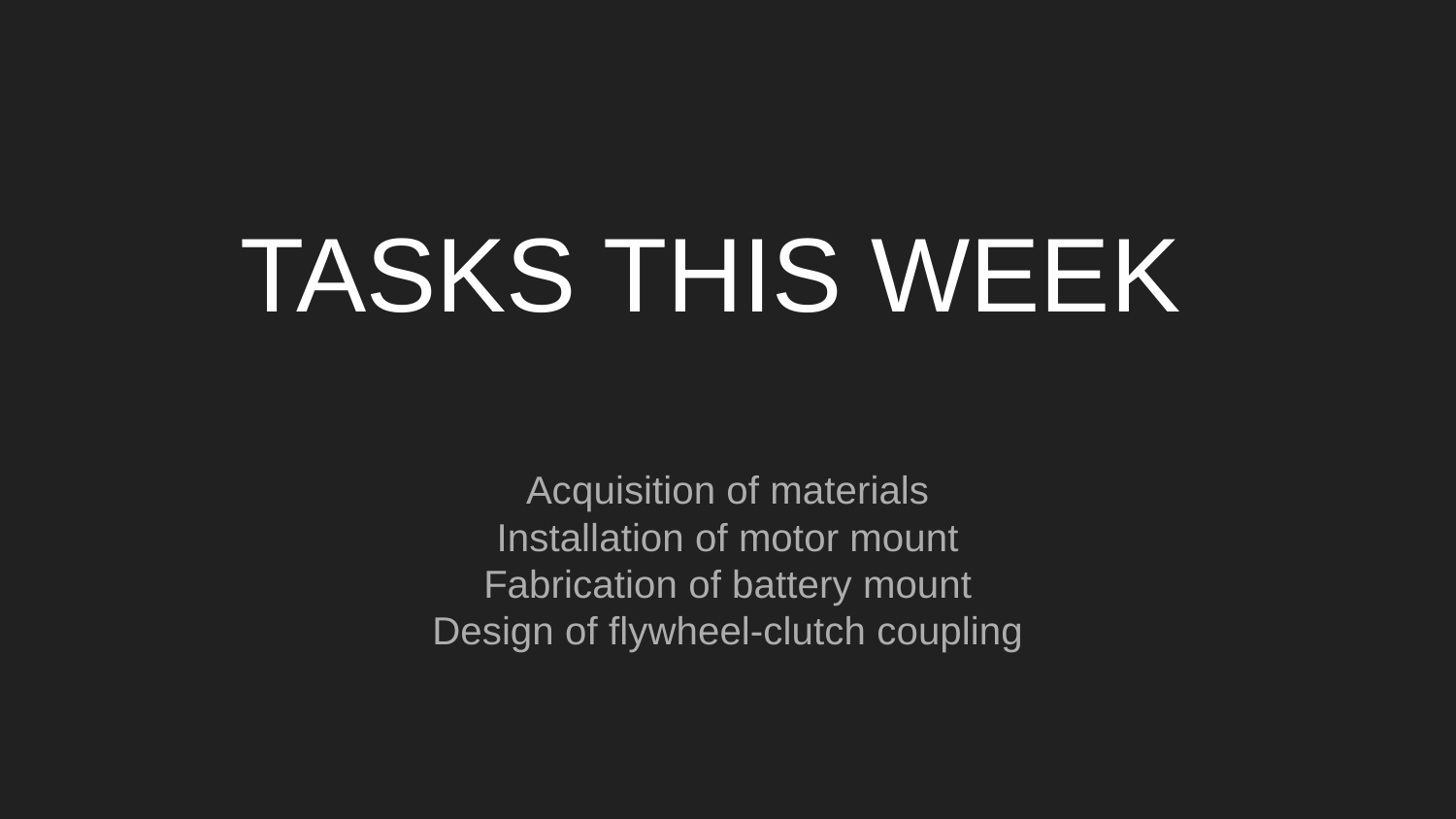

# TASKS THIS WEEK
Acquisition of materials
Installation of motor mount
Fabrication of battery mount
Design of flywheel-clutch coupling